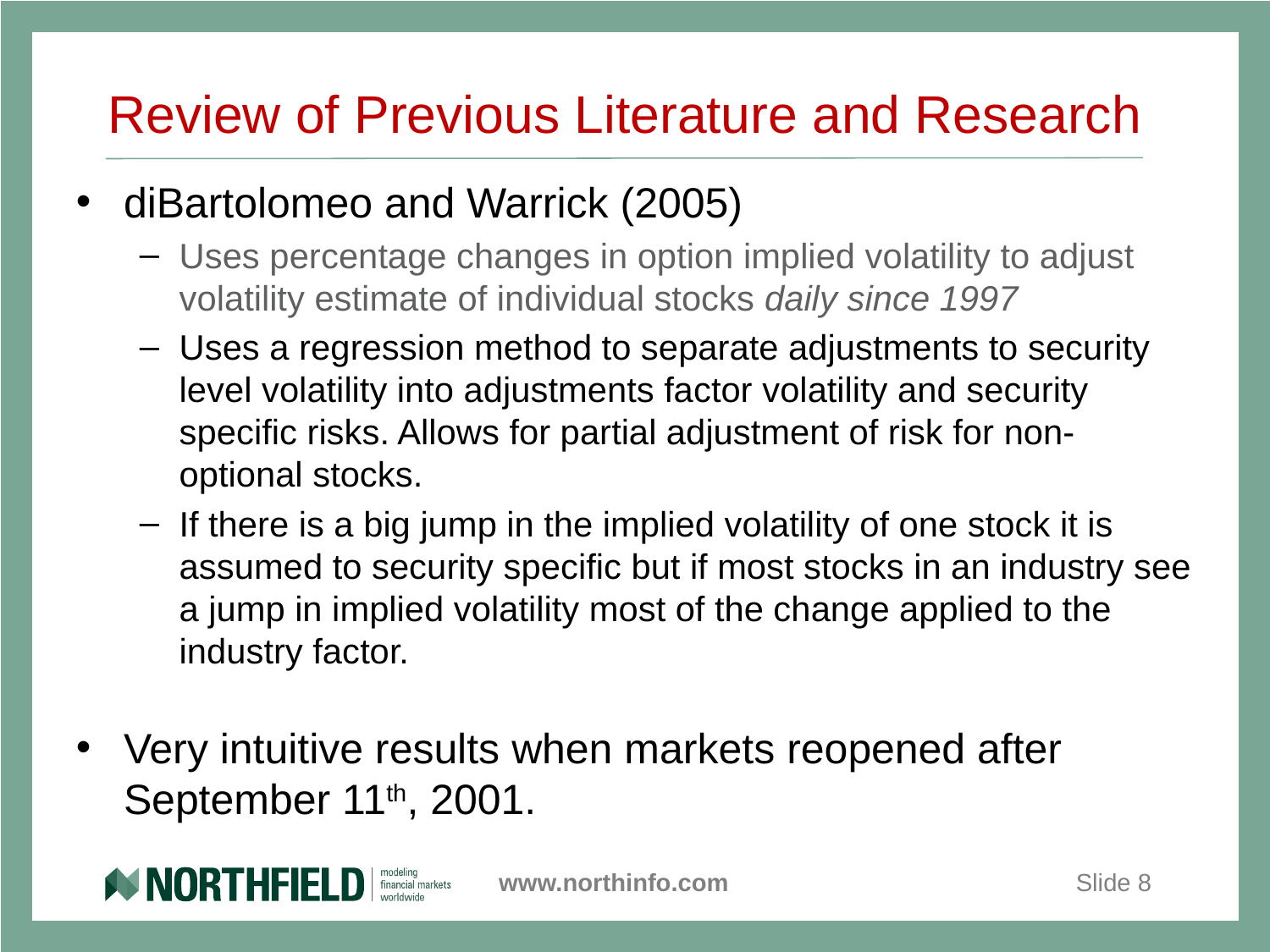

# Review of Previous Literature and Research
diBartolomeo and Warrick (2005)
Uses percentage changes in option implied volatility to adjust volatility estimate of individual stocks daily since 1997
Uses a regression method to separate adjustments to security level volatility into adjustments factor volatility and security specific risks. Allows for partial adjustment of risk for non-optional stocks.
If there is a big jump in the implied volatility of one stock it is assumed to security specific but if most stocks in an industry see a jump in implied volatility most of the change applied to the industry factor.
Very intuitive results when markets reopened after September 11th, 2001.